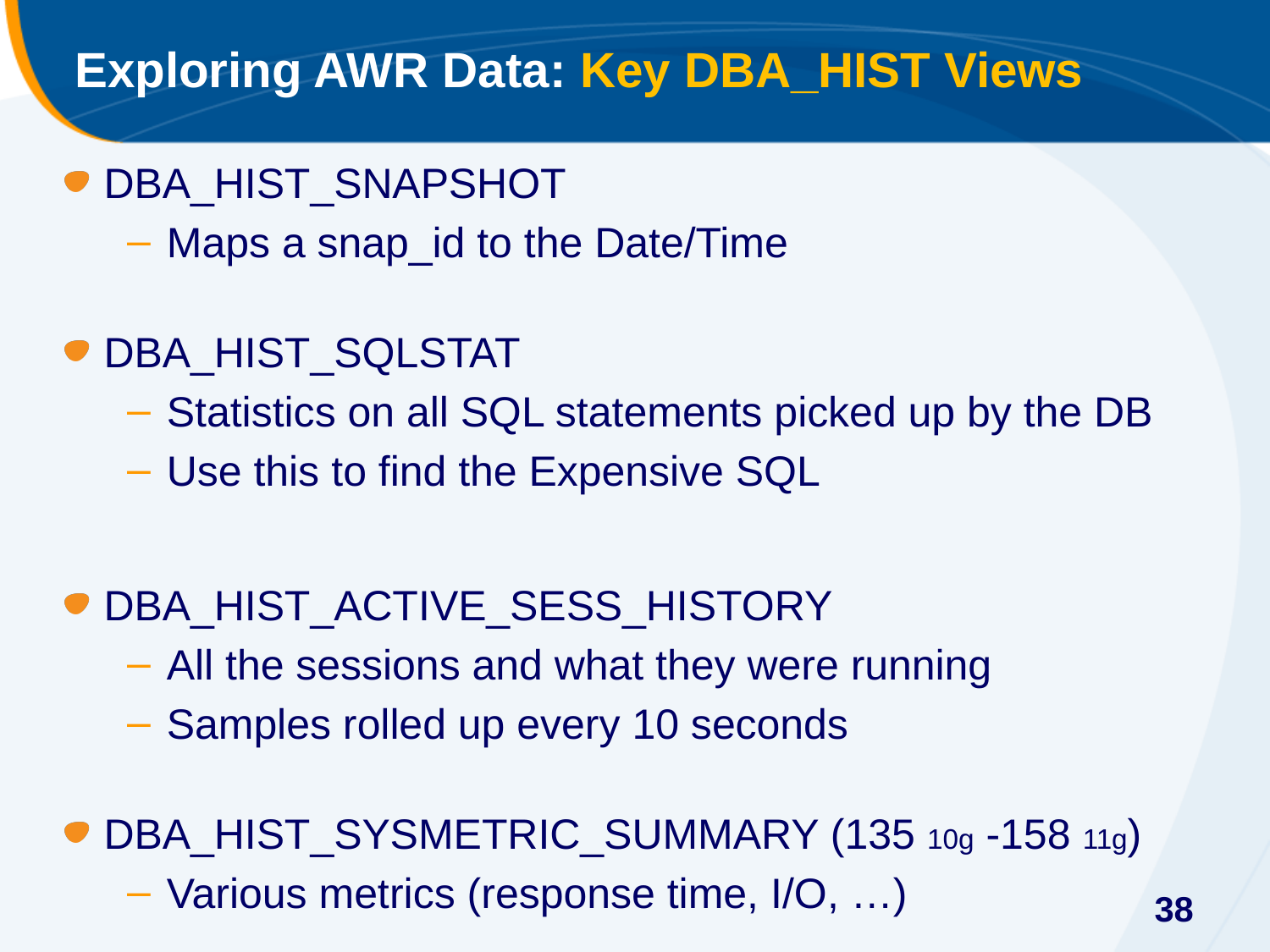

# Exploring AWR Data: Key DBA_HIST Views
DBA_HIST_SNAPSHOT
Maps a snap_id to the Date/Time
DBA_HIST_SQLSTAT
Statistics on all SQL statements picked up by the DB
Use this to find the Expensive SQL

DBA_HIST_ACTIVE_SESS_HISTORY
All the sessions and what they were running
Samples rolled up every 10 seconds
DBA_HIST_SYSMETRIC_SUMMARY (135 10g -158 11g)
Various metrics (response time, I/O, …)
38